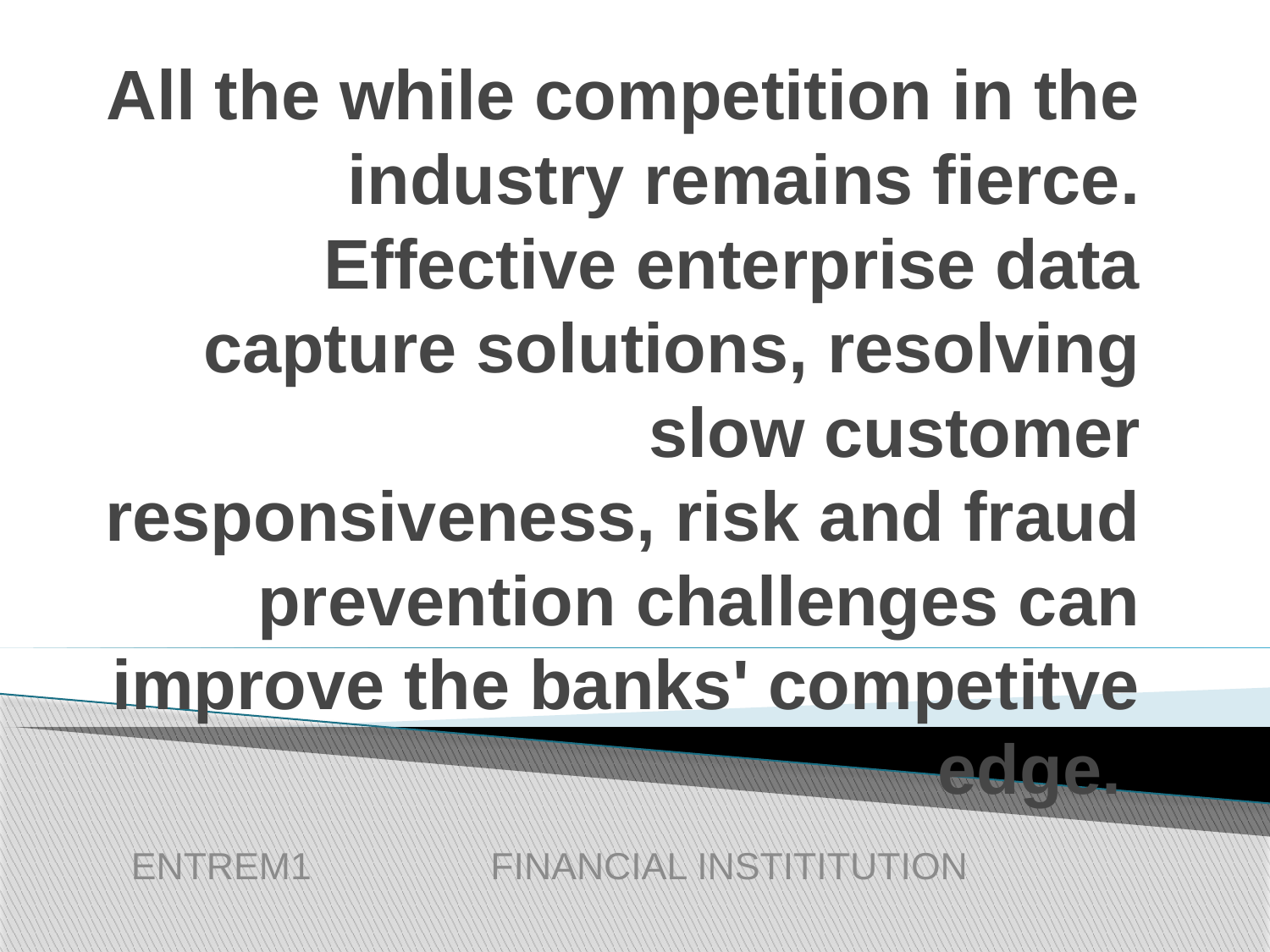

# All the while competition in the industry remains fierce. Effective enterprise data capture solutions, resolving slow customer responsiveness, risk and fraud prevention challenges can improve the banks' competitve edge.

ENTREM1                 FINANCIAL INSTITITUTION